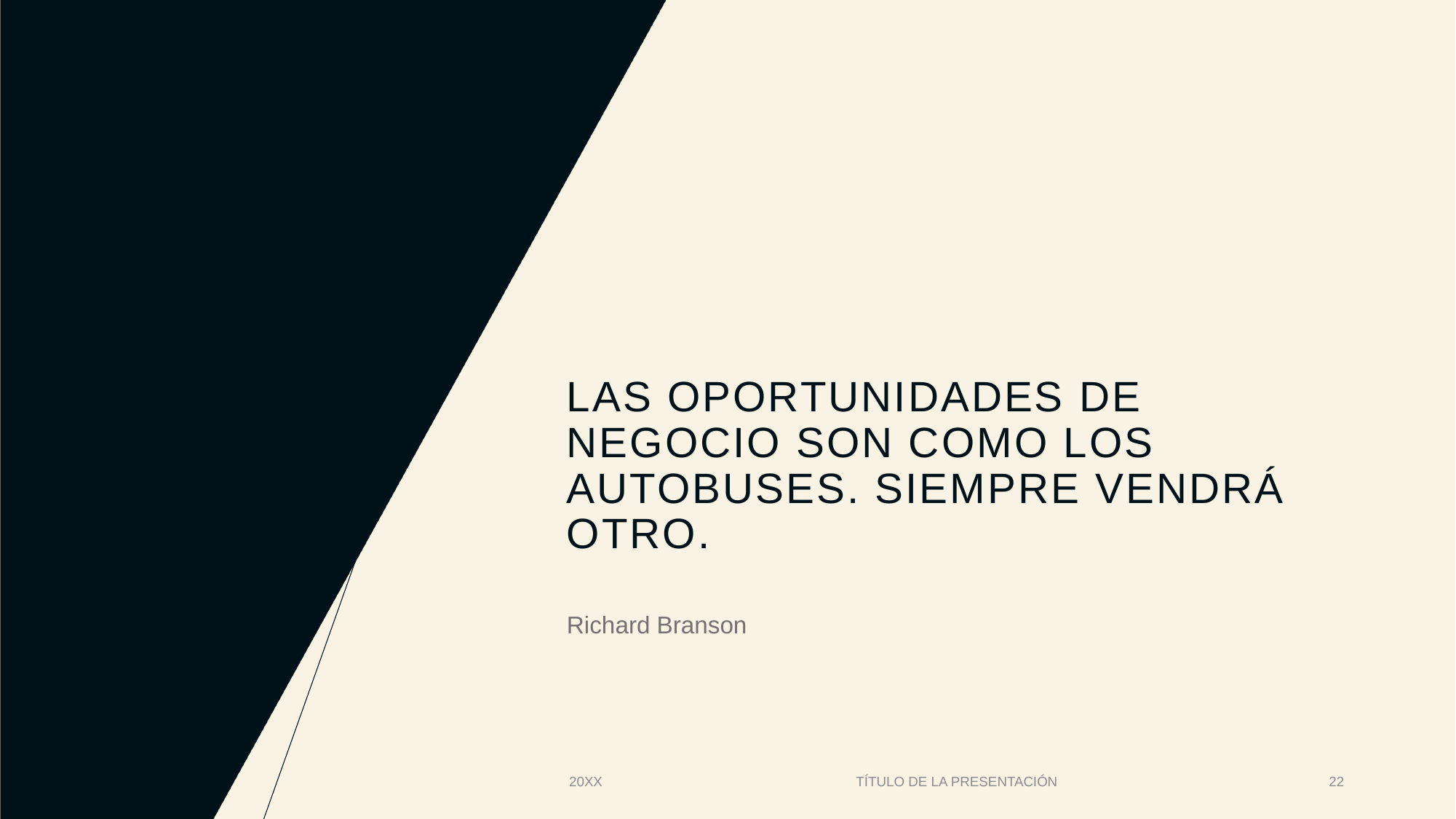

# LAS OPORTUNIDADES DE NEGOCIO SON COMO LOS AUTOBUSES. SIEMPRE VENDRÁ OTRO.
Richard Branson
20XX
TÍTULO DE LA PRESENTACIÓN
22